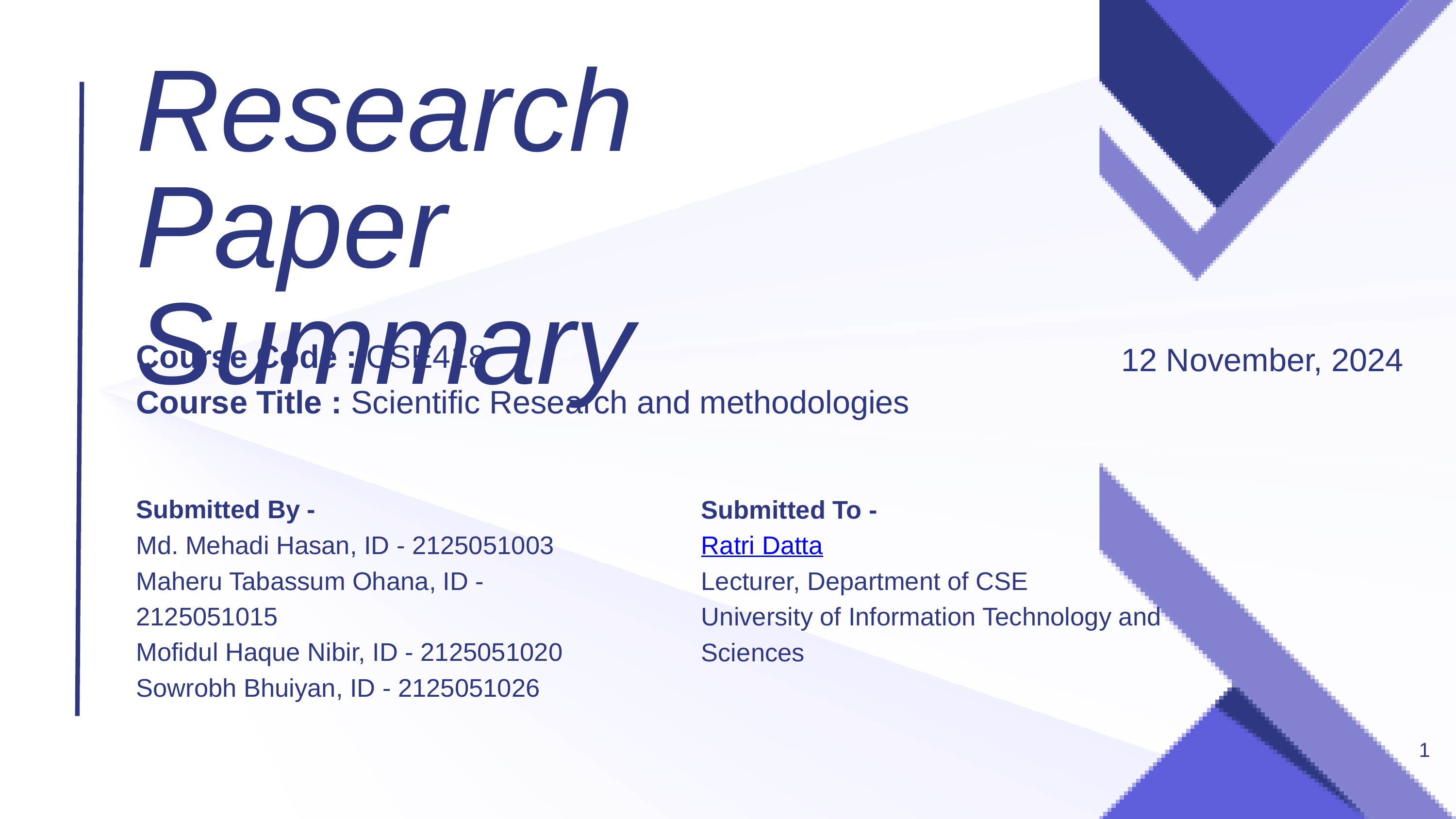

Research Paper Summary

Course Code : CSE418
Course Title : Scientific Research and methodologies
12 November, 2024

Submitted By -
Md. Mehadi Hasan, ID - 2125051003
Maheru Tabassum Ohana, ID - 2125051015
Mofidul Haque Nibir, ID - 2125051020
Sowrobh Bhuiyan, ID - 2125051026
Submitted To -
Ratri Datta
Lecturer, Department of CSE
University of Information Technology and Sciences

1